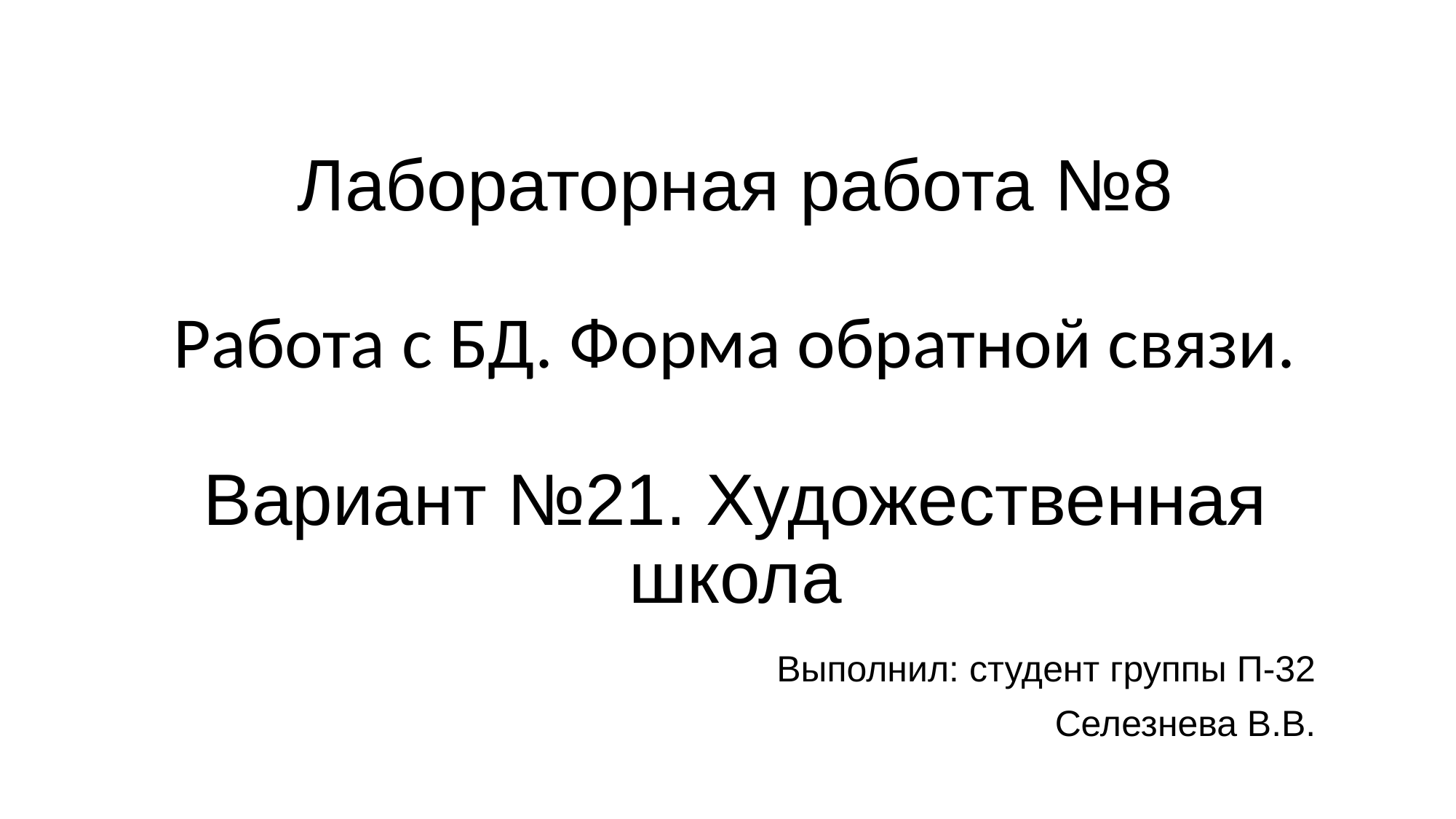

# Лабораторная работа №8 Работа с БД. Форма обратной связи. Вариант №21. Художественная школа
Выполнил: студент группы П-32
Селезнева В.В.